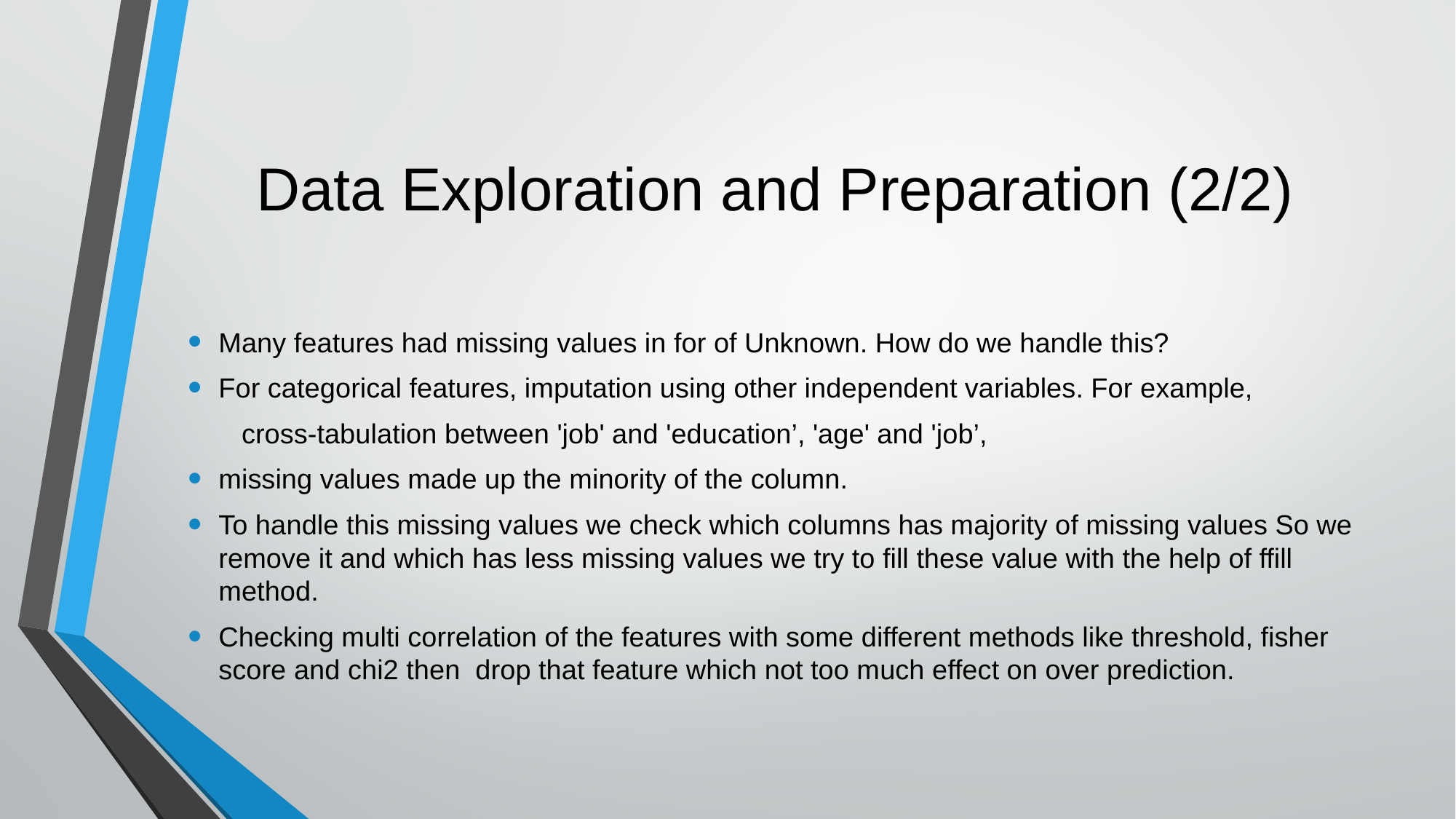

# Data Exploration and Preparation (2/2)
Many features had missing values in for of Unknown. How do we handle this?
For categorical features, imputation using other independent variables. For example,
       cross-tabulation between 'job' and 'education’, 'age' and 'job’,
missing values made up the minority of the column.
To handle this missing values we check which columns has majority of missing values So we remove it and which has less missing values we try to fill these value with the help of ffill method.
Checking multi correlation of the features with some different methods like threshold, fisher score and chi2 then  drop that feature which not too much effect on over prediction.